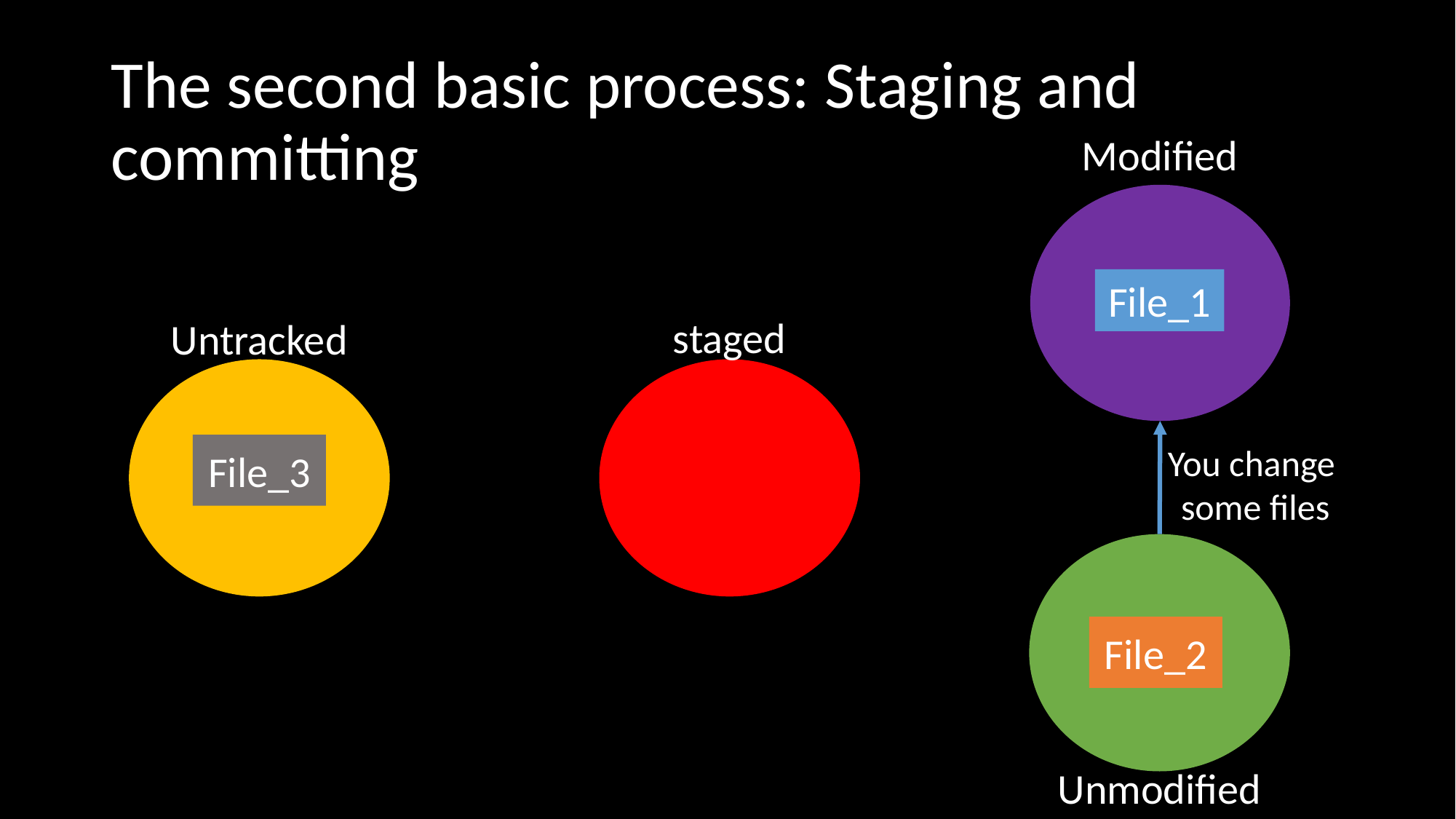

# The second basic process: Staging and committing
Modified

File_1
staged

Untracked

File_3
You change
some files

File_2
Unmodified